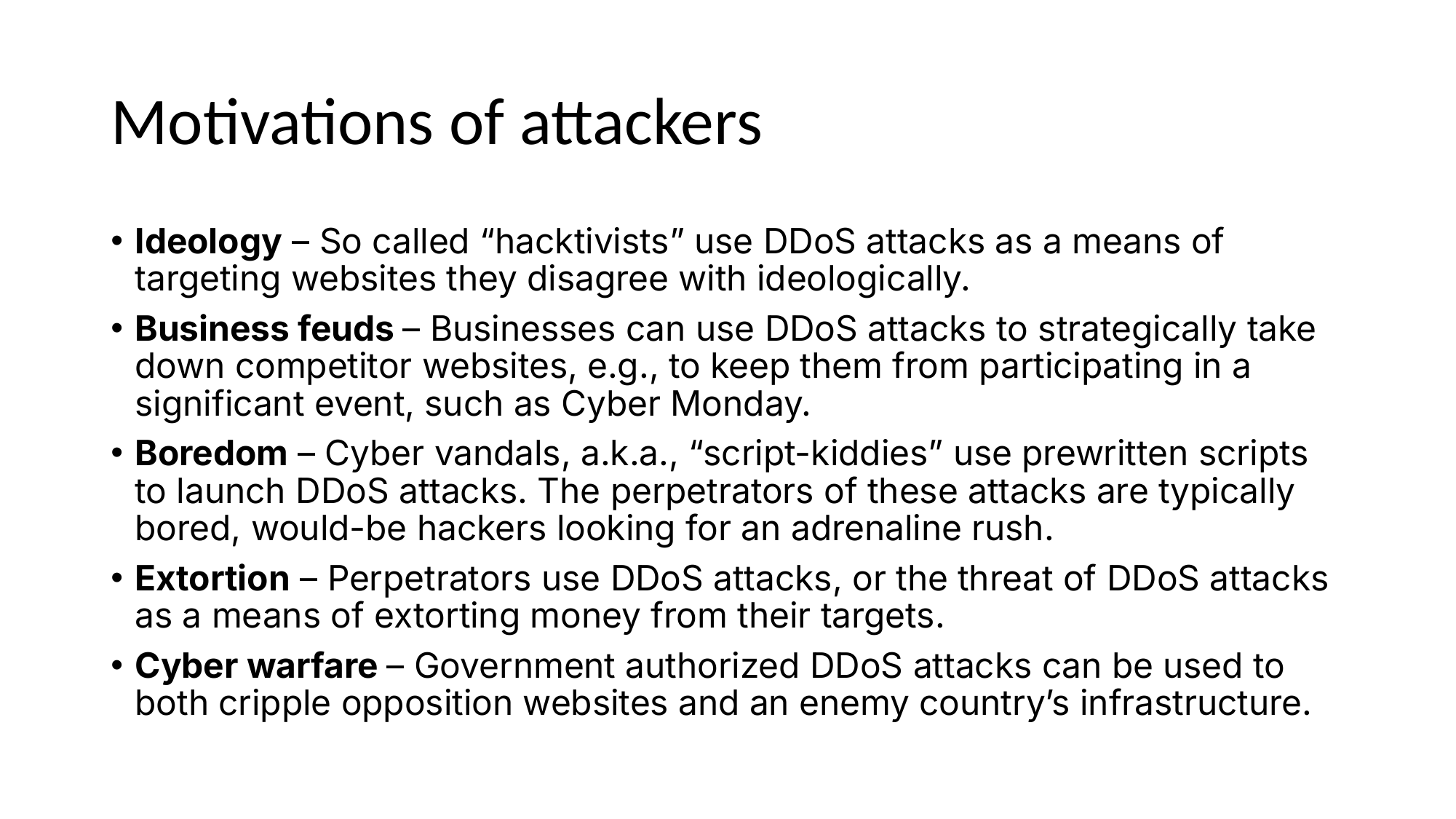

# Motivations of attackers
Ideology – So called “hacktivists” use DDoS attacks as a means of targeting websites they disagree with ideologically.
Business feuds – Businesses can use DDoS attacks to strategically take down competitor websites, e.g., to keep them from participating in a significant event, such as Cyber Monday.
Boredom – Cyber vandals, a.k.a., “script-kiddies” use prewritten scripts to launch DDoS attacks. The perpetrators of these attacks are typically bored, would-be hackers looking for an adrenaline rush.
Extortion – Perpetrators use DDoS attacks, or the threat of DDoS attacks as a means of extorting money from their targets.
Cyber warfare – Government authorized DDoS attacks can be used to both cripple opposition websites and an enemy country’s infrastructure.